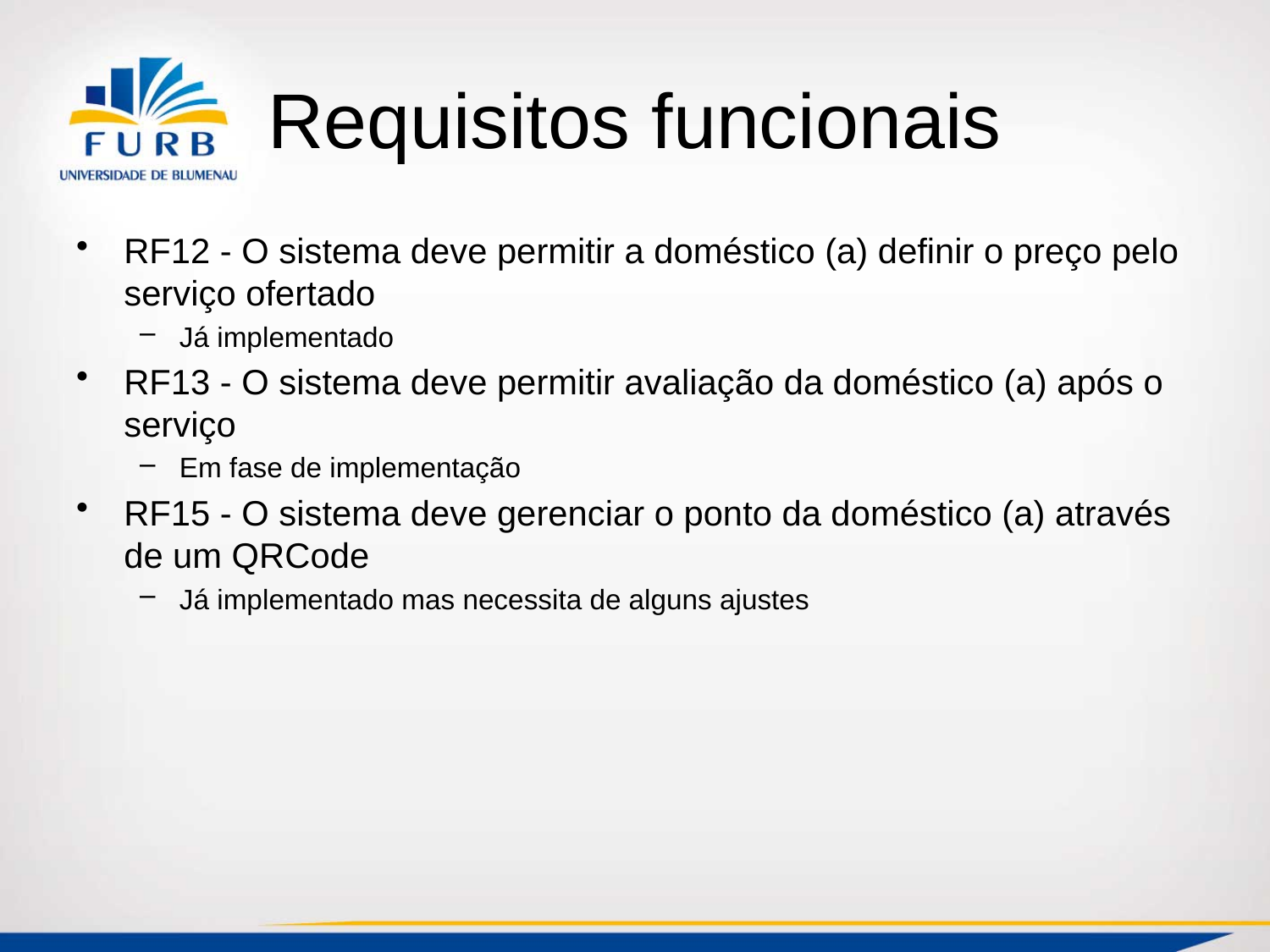

# Requisitos funcionais
RF12 - O sistema deve permitir a doméstico (a) definir o preço pelo serviço ofertado
Já implementado
RF13 - O sistema deve permitir avaliação da doméstico (a) após o serviço
Em fase de implementação
RF15 - O sistema deve gerenciar o ponto da doméstico (a) através de um QRCode
Já implementado mas necessita de alguns ajustes